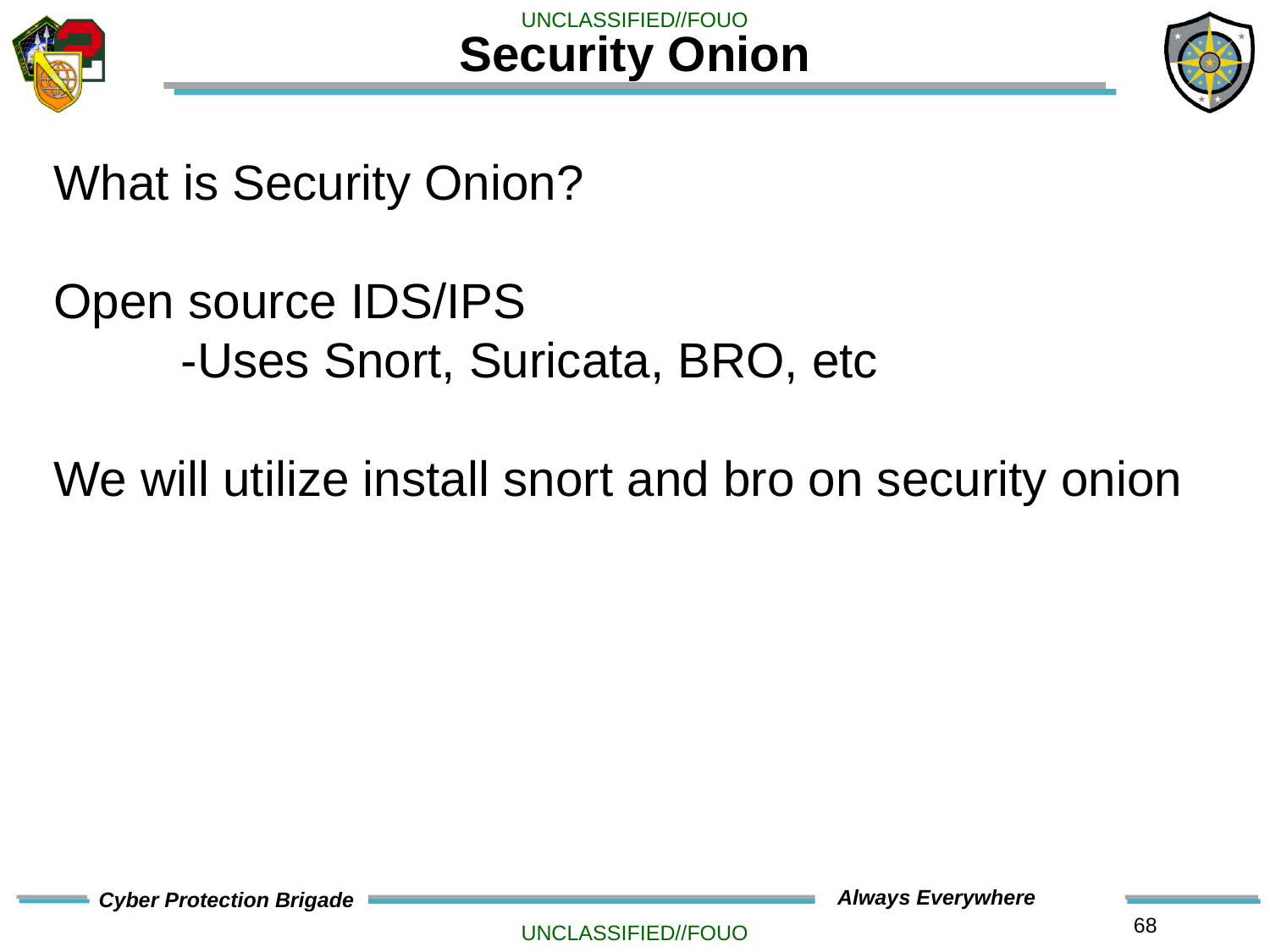

# Security Onion
What is Security Onion?

Open source IDS/IPS
	-Uses Snort, Suricata, BRO, etc

We will utilize install snort and bro on security onion